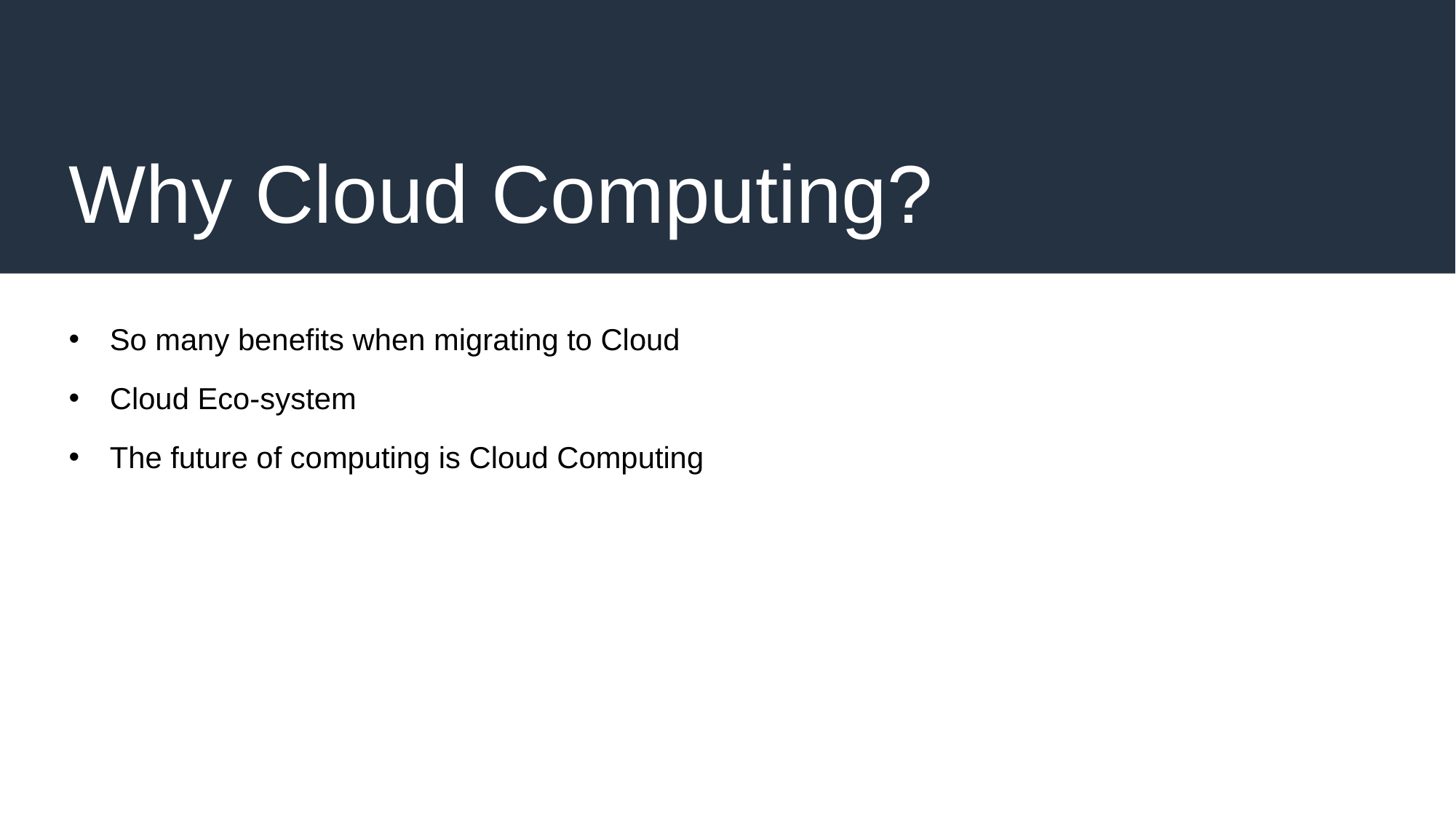

# Why Cloud Computing?
So many benefits when migrating to Cloud
Cloud Eco-system
The future of computing is Cloud Computing